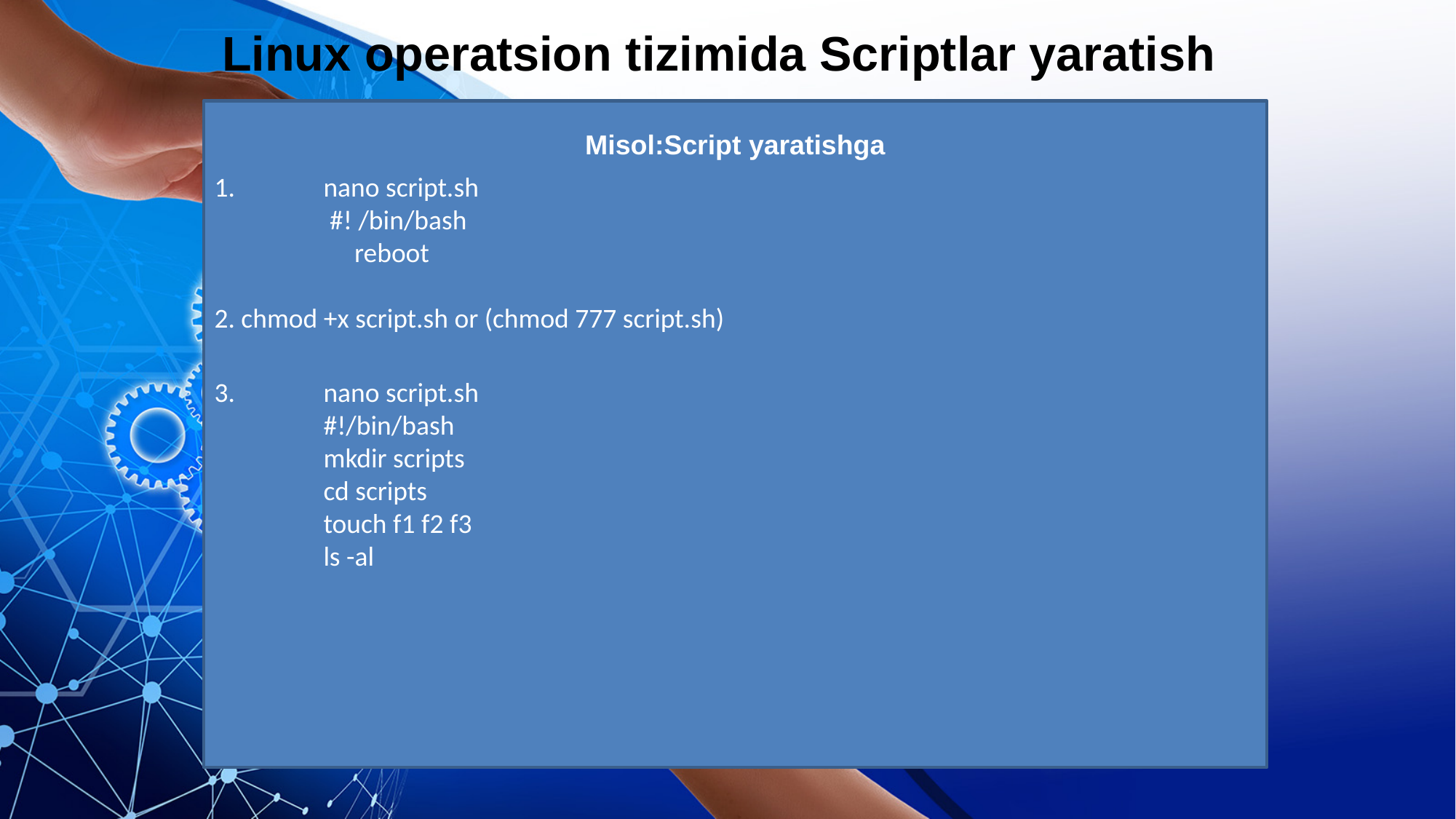

Linux operatsion tizimida Scriptlar yaratish

Misol:Script yaratishga

1.	nano script.sh
 #! /bin/bash
     reboot

2. chmod +x script.sh or (chmod 777 script.sh)

3.	nano script.sh
	#!/bin/bash
 	mkdir scripts
	cd scripts
	touch f1 f2 f3
	ls -al